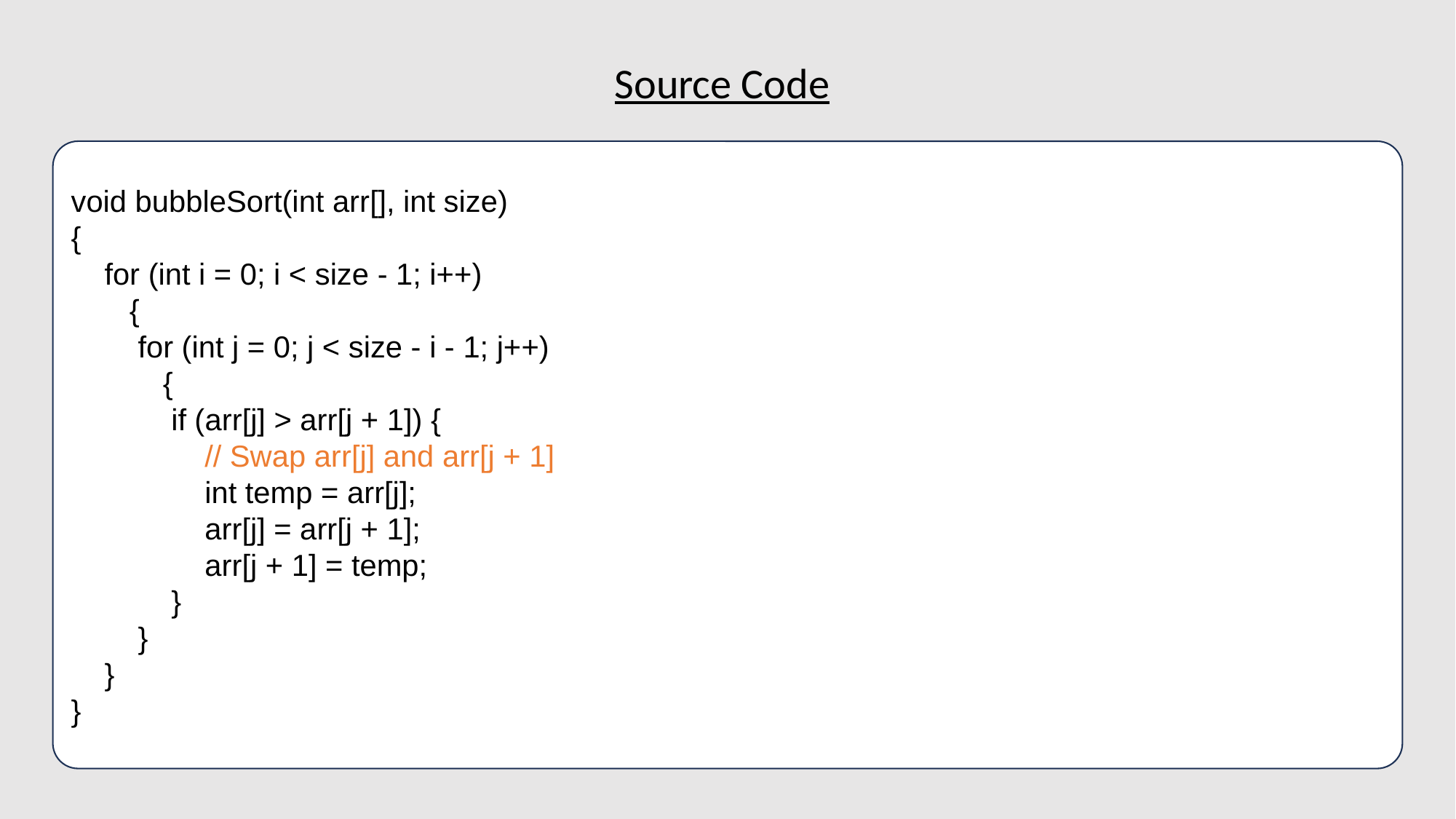

Source Code
void bubbleSort(int arr[], int size)
{
    for (int i = 0; i < size - 1; i++)
       {
        for (int j = 0; j < size - i - 1; j++)
           {
            if (arr[j] > arr[j + 1]) {
                // Swap arr[j] and arr[j + 1]
                int temp = arr[j];
                arr[j] = arr[j + 1];
                arr[j + 1] = temp;
            }
        }
    }
}